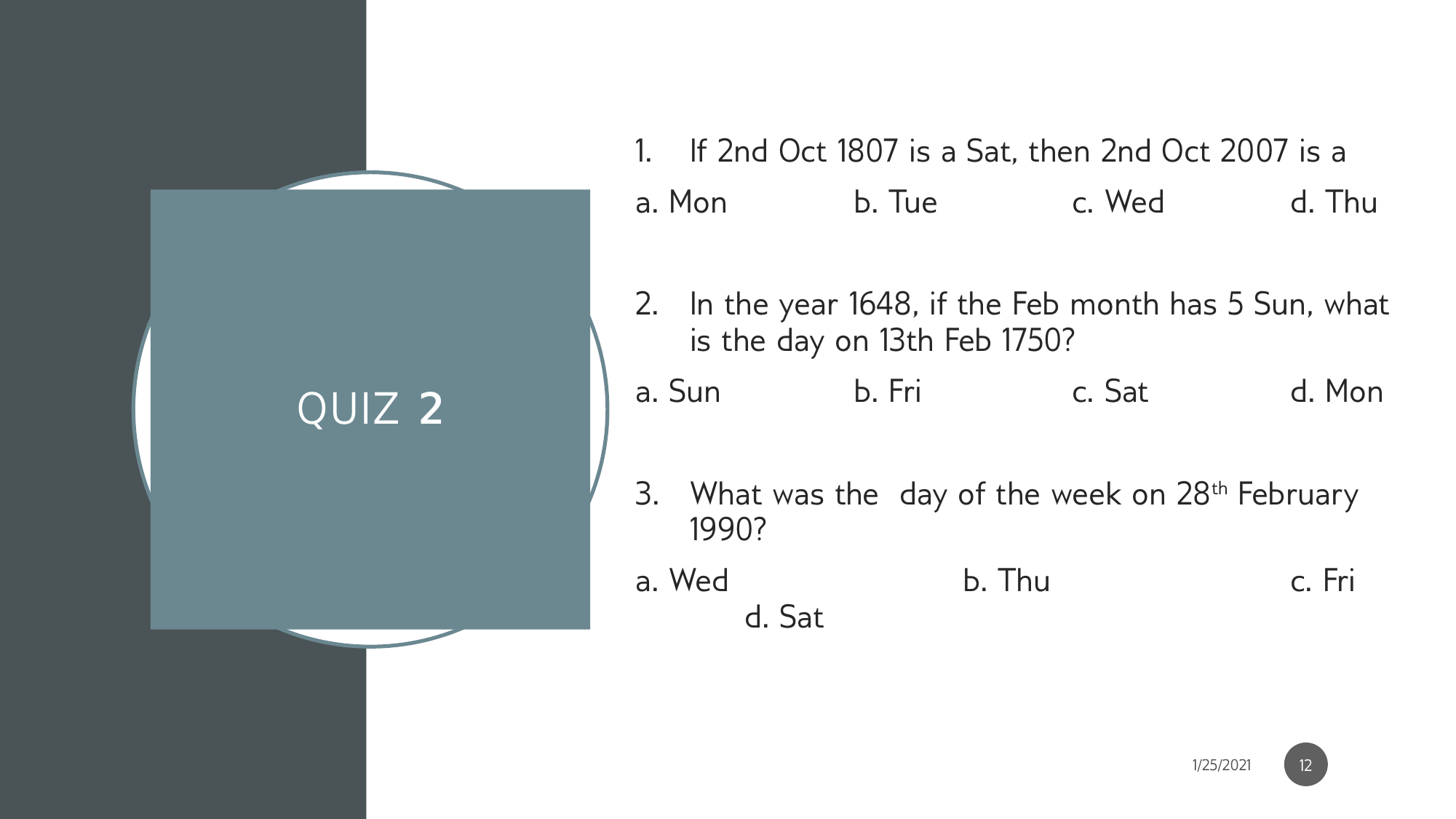

If 2nd Oct 1807 is a Sat, then 2nd Oct 2007 is a
a. Mon		b. Tue		c. Wed		d. Thu

In the year 1648, if the Feb month has 5 Sun, what is the day on 13th Feb 1750?
a. Sun		b. Fri  		c. Sat		d. Mon

What was the  day of the week on 28th February 1990?
a. Wed  	 	b. Thu   		c. Fri   		d. Sat

# Quiz 2
12
1/25/2021